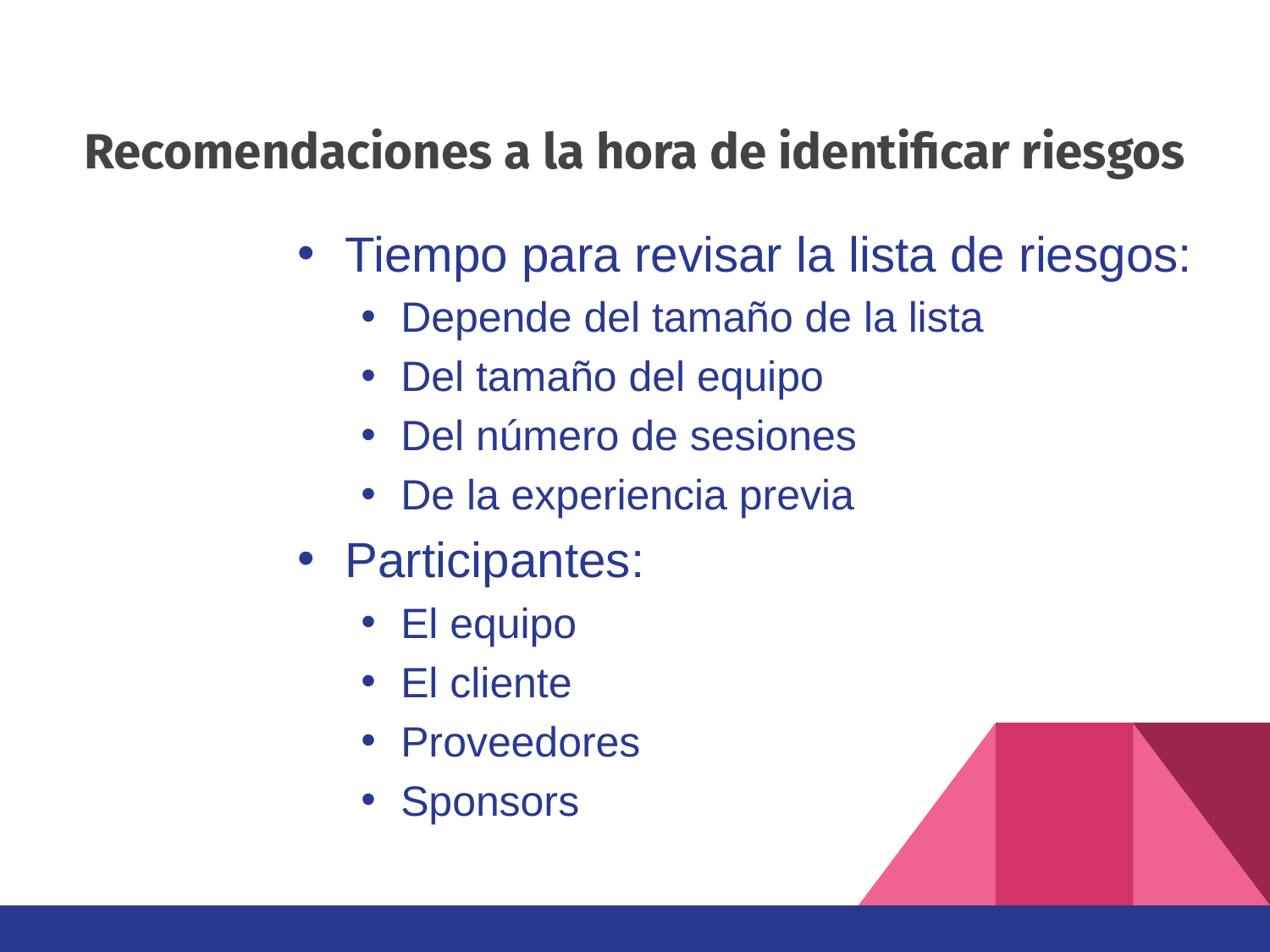

# Recomendaciones a la hora de identificar riesgos
Tiempo para revisar la lista de riesgos:
Depende del tamaño de la lista
Del tamaño del equipo
Del número de sesiones
De la experiencia previa
Participantes:
El equipo
El cliente
Proveedores
Sponsors